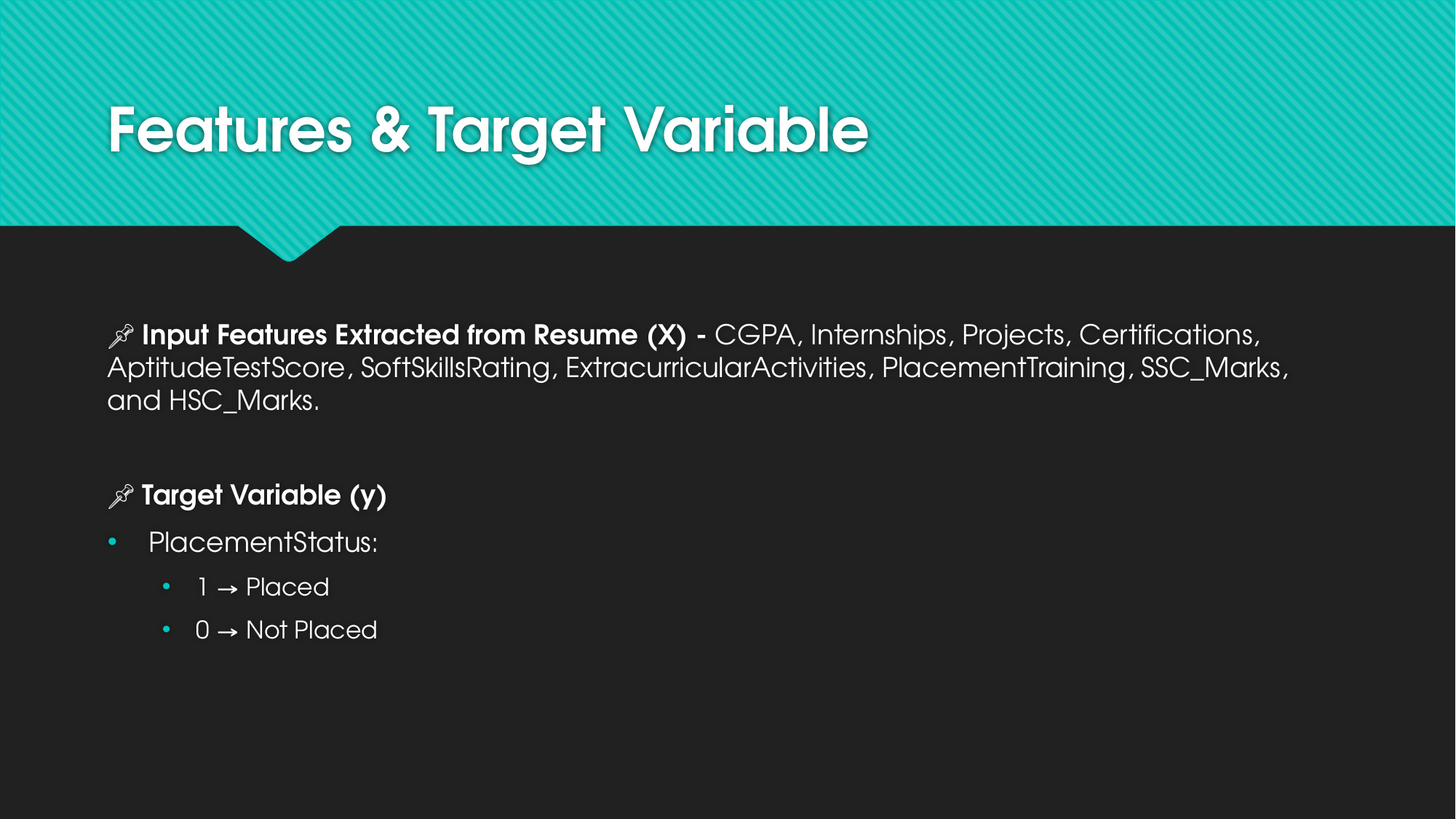

# Features & Target Variable
📌 Input Features Extracted from Resume (X) - CGPA, Internships, Projects, Certifications, AptitudeTestScore, SoftSkillsRating, ExtracurricularActivities, PlacementTraining, SSC_Marks, and HSC_Marks.

📌 Target Variable (y)
PlacementStatus:
1 → Placed
0 → Not Placed